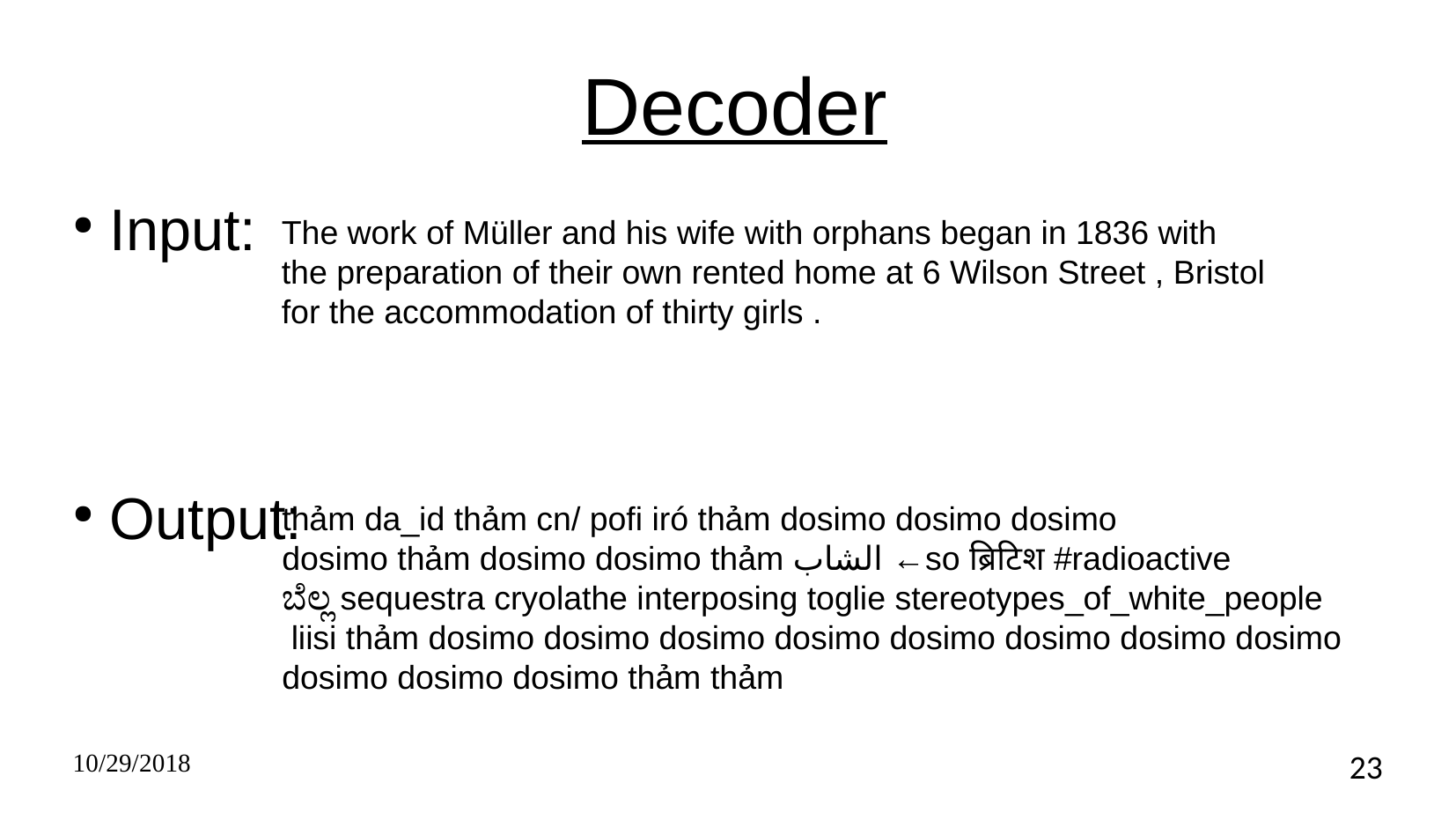

Input:

 Output:
Decoder
The work of Müller and his wife with orphans began in 1836 with
the preparation of their own rented home at 6 Wilson Street , Bristol
for the accommodation of thirty girls .

thảm da_id thảm cn/ pofi iró thảm dosimo dosimo dosimo
dosimo thảm dosimo dosimo thảm الشاب ←so ब्रिटिश #radioactive
ಬೆಲ್ಲ sequestra cryolathe interposing toglie stereotypes_of_white_people
 liisi thảm dosimo dosimo dosimo dosimo dosimo dosimo dosimo dosimo
dosimo dosimo dosimo thảm thảm

10/29/2018
23